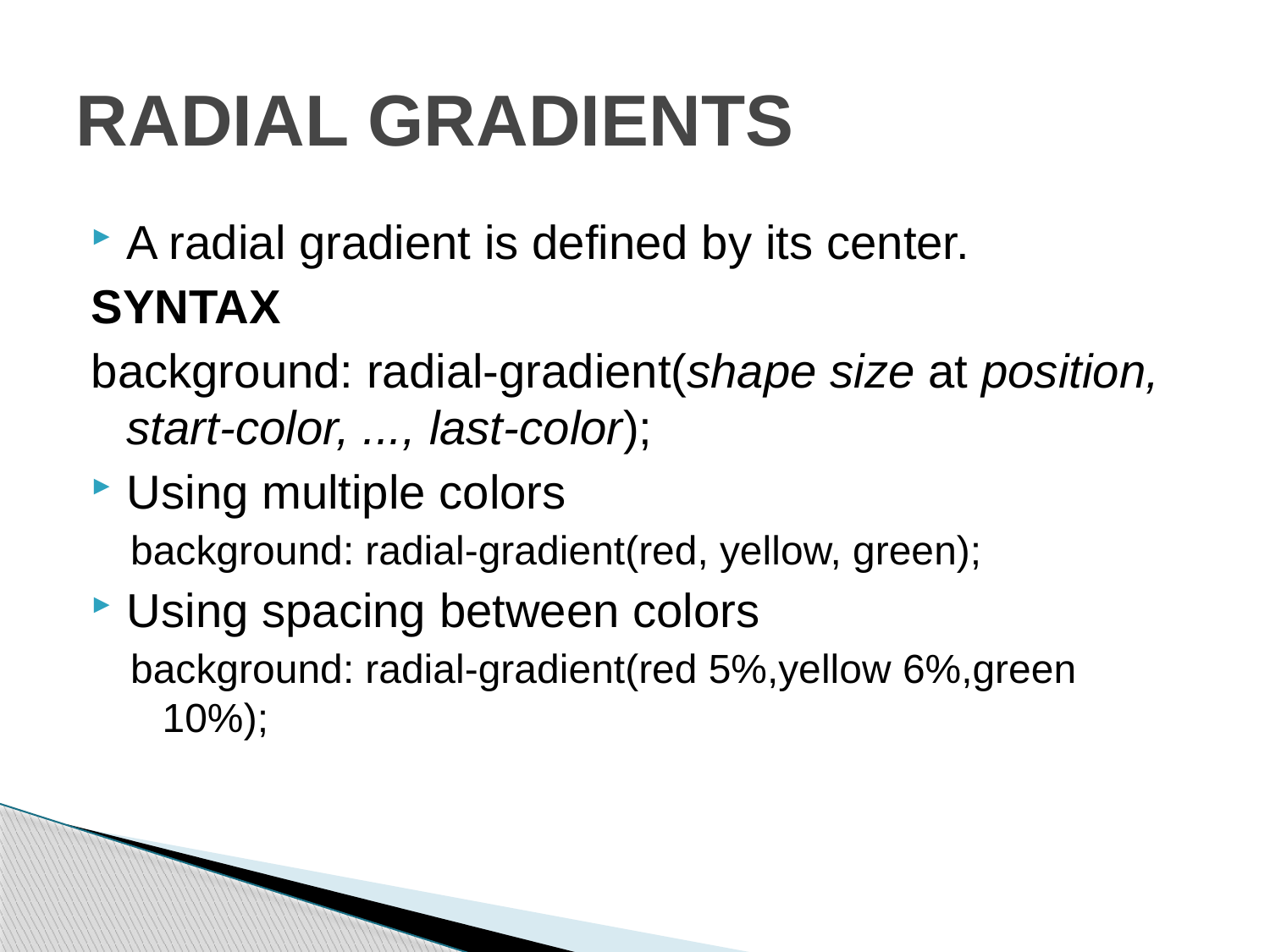

# RADIAL GRADIENTS
A radial gradient is defined by its center.
SYNTAX
background: radial-gradient(shape size at position, start-color, ..., last-color);
Using multiple colors
background: radial-gradient(red, yellow, green);
Using spacing between colors
background: radial-gradient(red 5%,yellow 6%,green 10%);